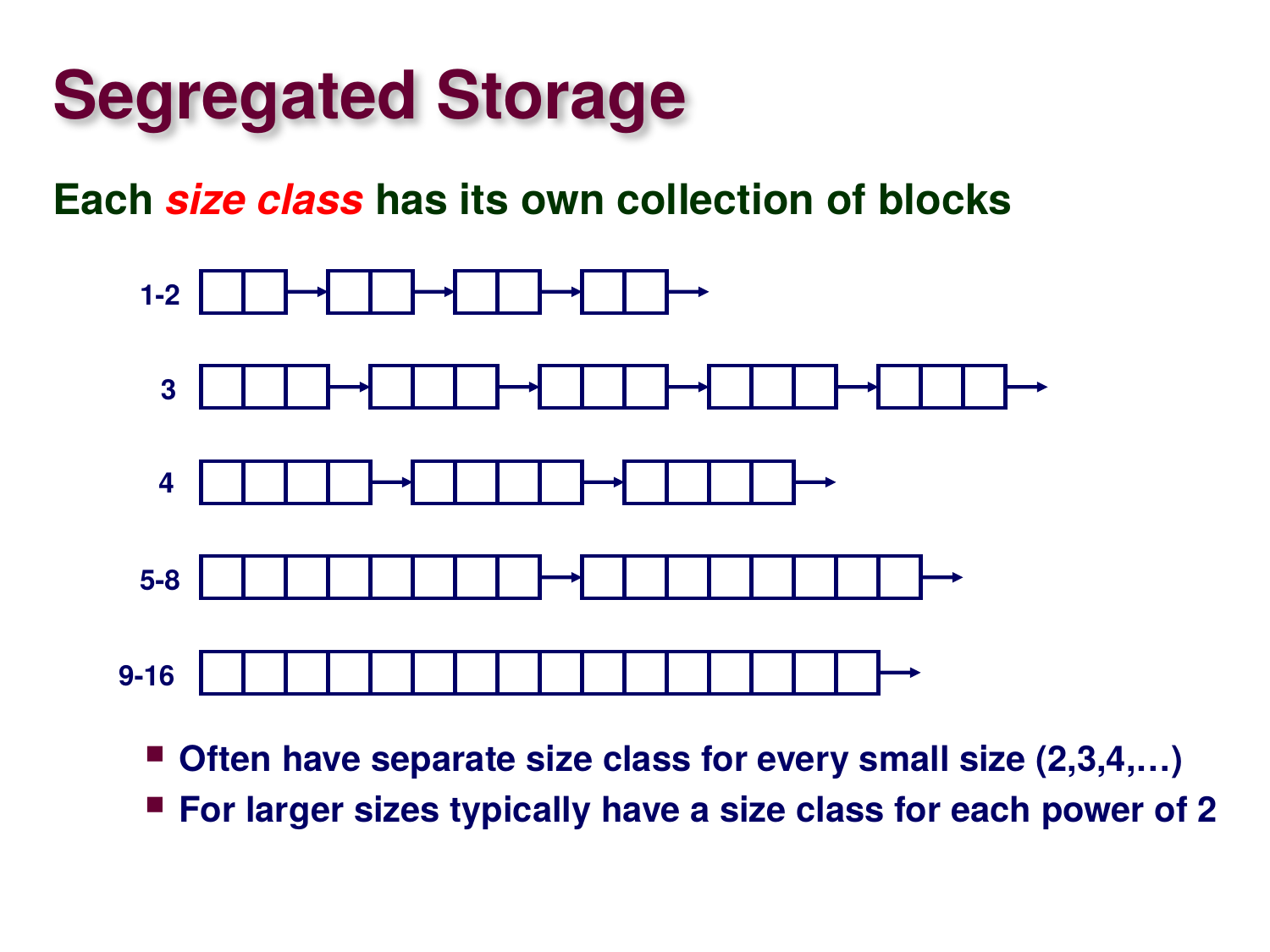

# Segregated Storage
Each size class has its own collection of blocks
1-2

3

4

5-8

9-16

Often have separate size class for every small size (2,3,4,…)
For larger sizes typically have a size class for each power of 2